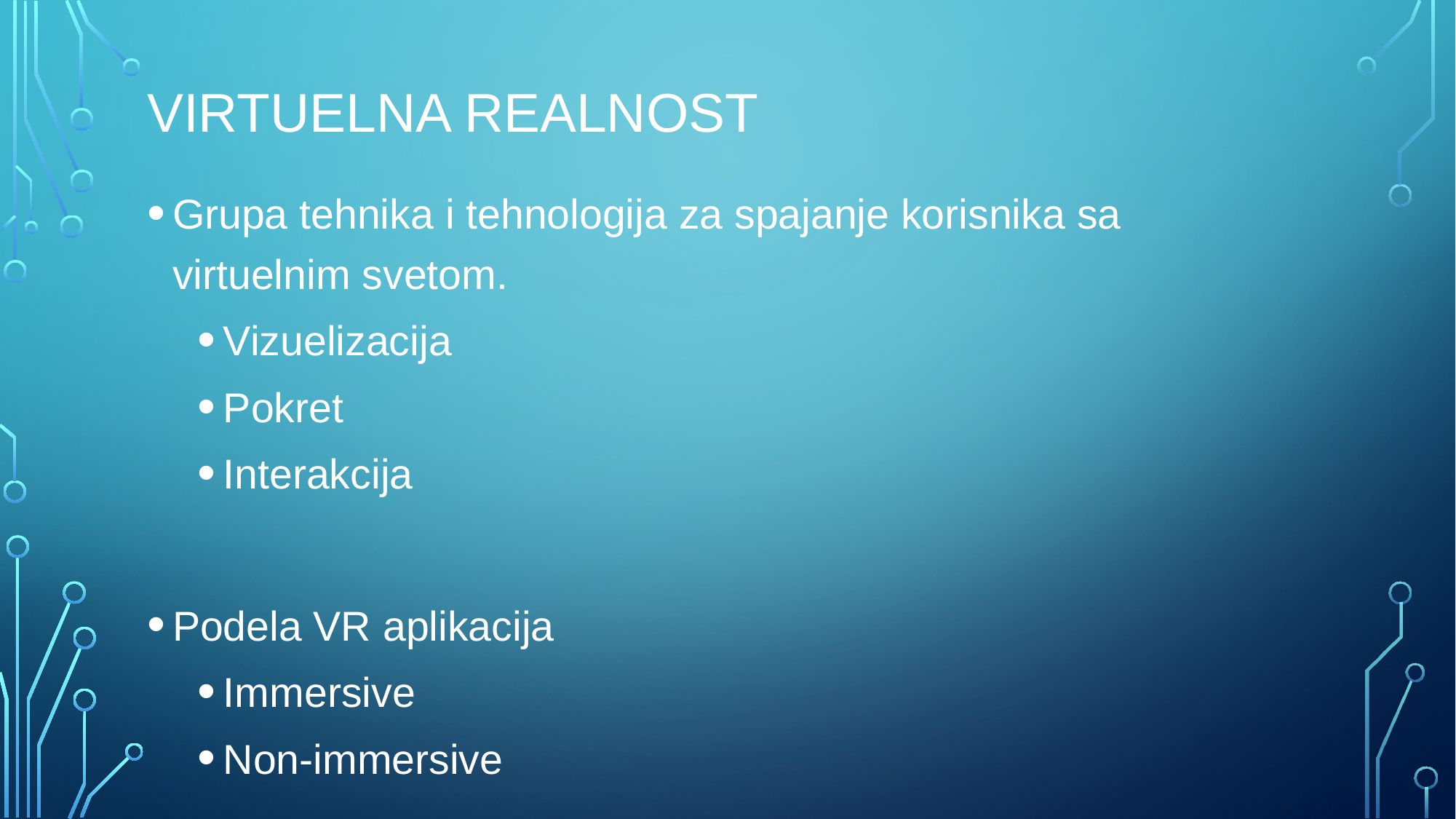

# Virtuelna realnost
Grupa tehnika i tehnologija za spajanje korisnika sa virtuelnim svetom.
Vizuelizacija
Pokret
Interakcija

Podela VR aplikacija
Immersive
Non-immersive